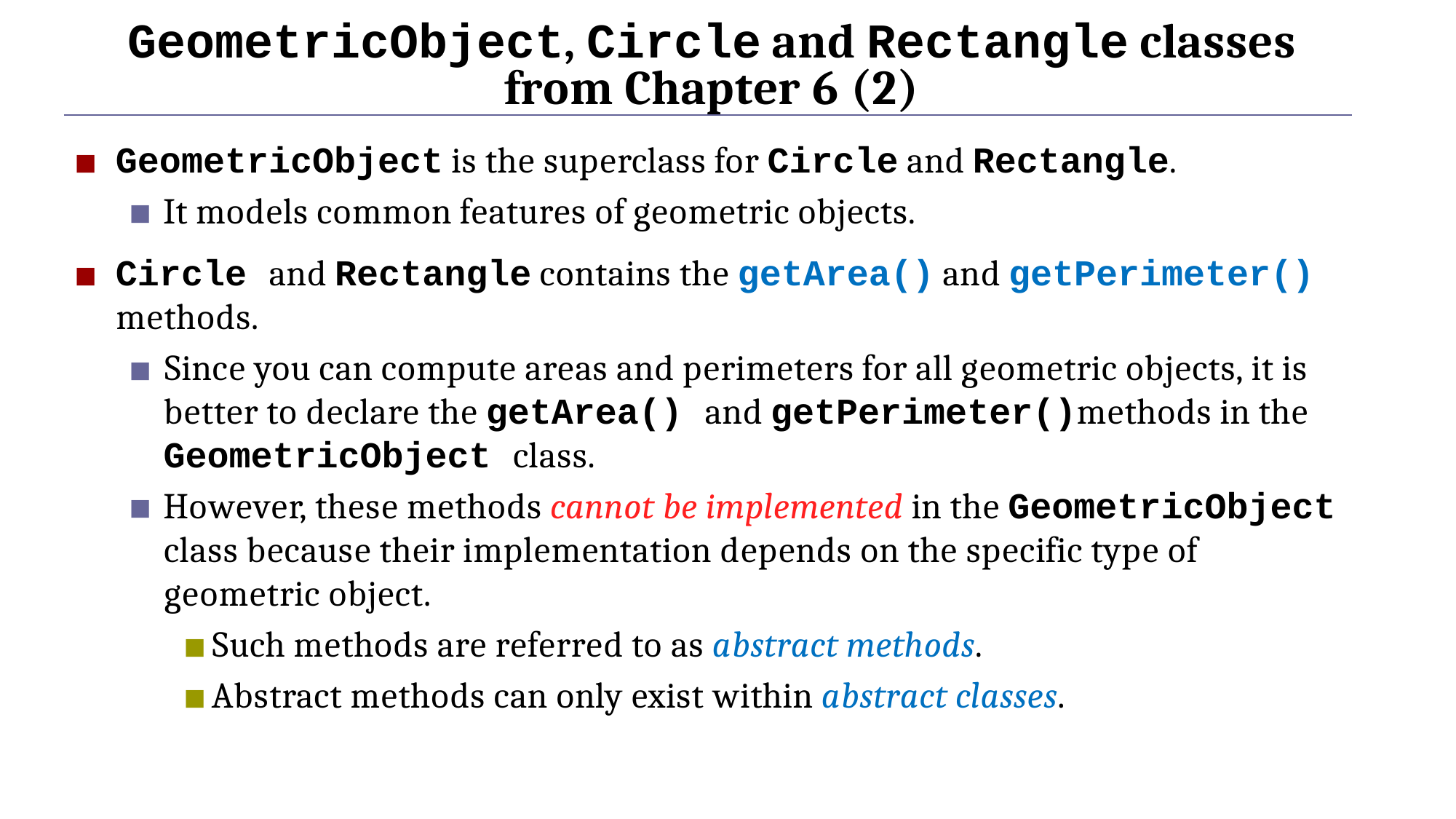

# GeometricObject, Circle and Rectangle classes from Chapter 6 (2)
GeometricObject is the superclass for Circle and Rectangle.
It models common features of geometric objects.
Circle and Rectangle contains the getArea() and getPerimeter() methods.
Since you can compute areas and perimeters for all geometric objects, it is better to declare the getArea() and getPerimeter()methods in the GeometricObject class.
However, these methods cannot be implemented in the GeometricObject class because their implementation depends on the specific type of geometric object.
Such methods are referred to as abstract methods.
Abstract methods can only exist within abstract classes.